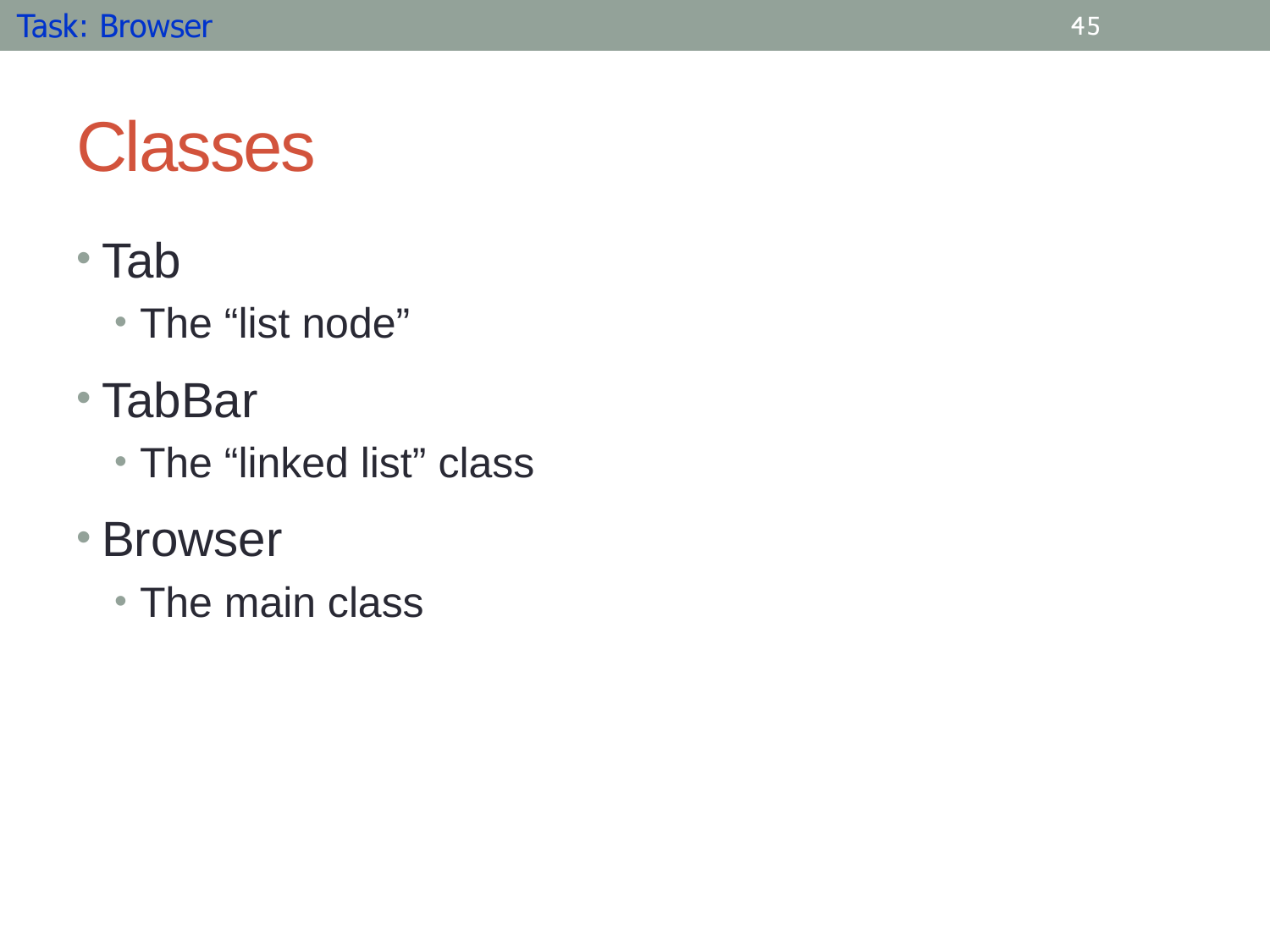

Task: Browser
45
# Classes
Tab
The “list node”
TabBar
The “linked list” class
Browser
The main class